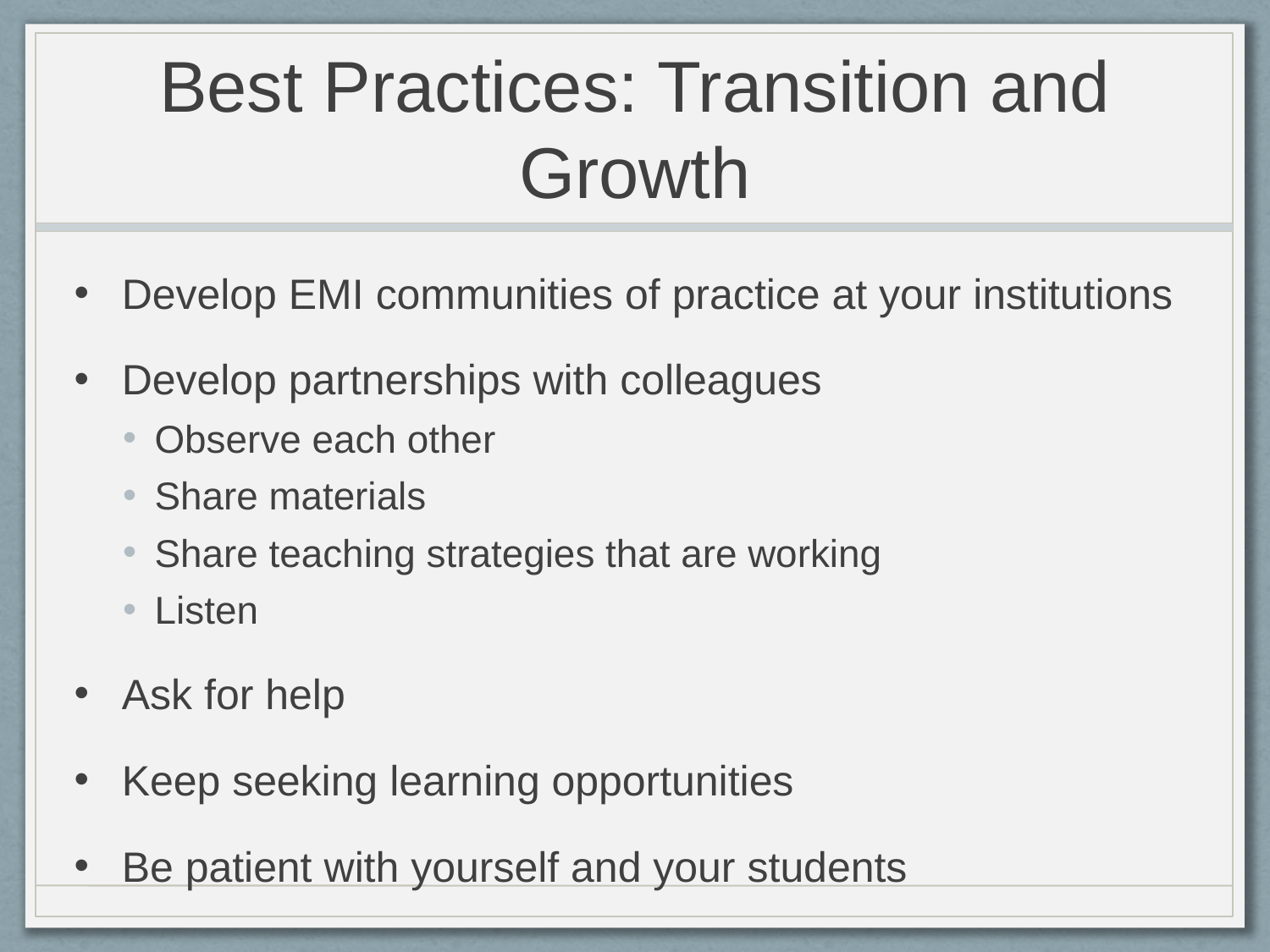

# Best Practices: Transition and Growth
Develop EMI communities of practice at your institutions
Develop partnerships with colleagues
Observe each other
Share materials
Share teaching strategies that are working
Listen
Ask for help
Keep seeking learning opportunities
Be patient with yourself and your students